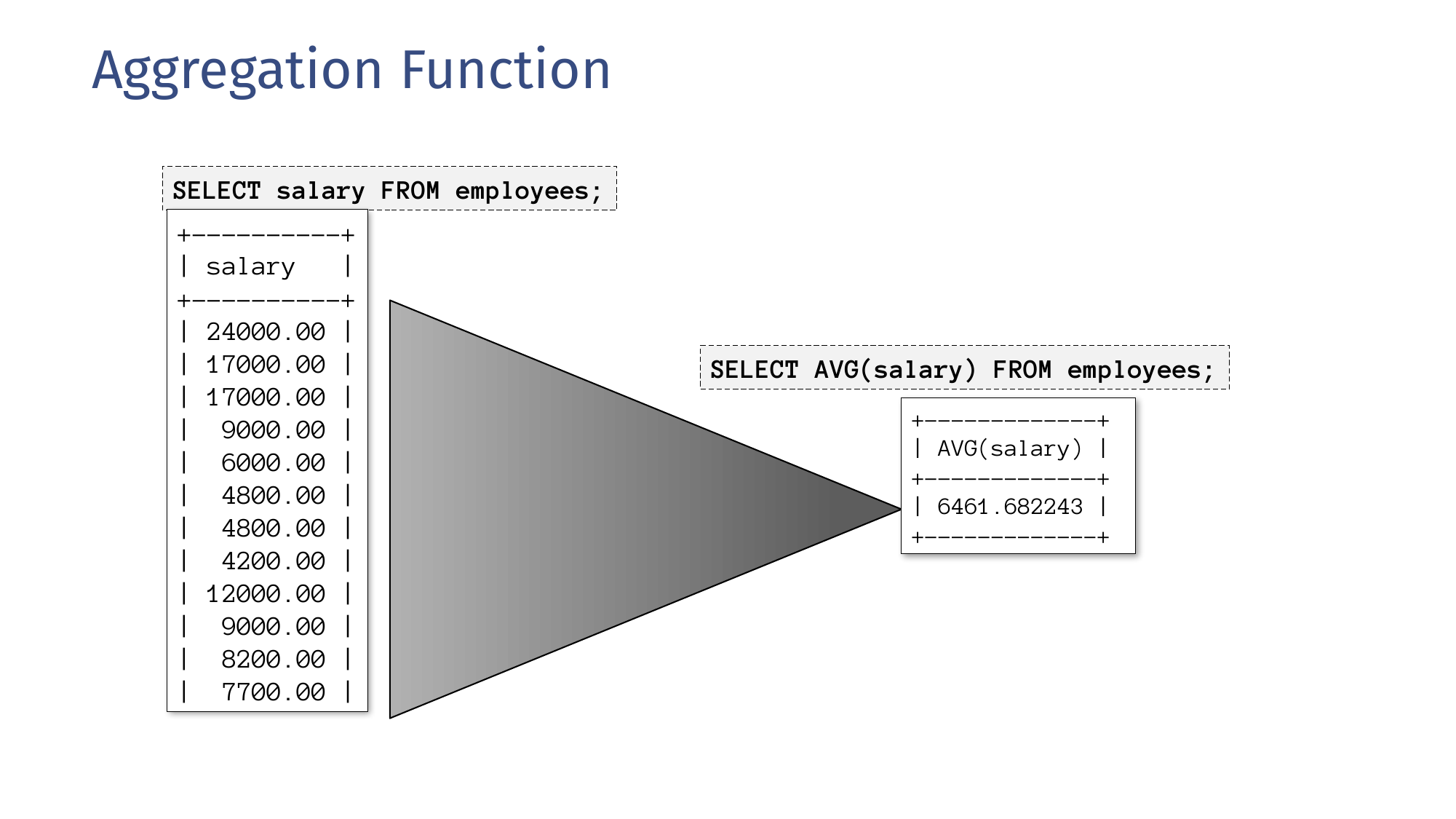

# Aggregation Function

SELECT salary FROM employees;
+----------+
| salary   |
+----------+
| 24000.00 |
| 17000.00 |
| 17000.00 |
|  9000.00 |
|  6000.00 |
|  4800.00 |
|  4800.00 |
|  4200.00 |
| 12000.00 |
|  9000.00 |
|  8200.00 |
|  7700.00 |

SELECT AVG(salary) FROM employees;
+-------------+
| AVG(salary) |
+-------------+
| 6461.682243 |
+-------------+